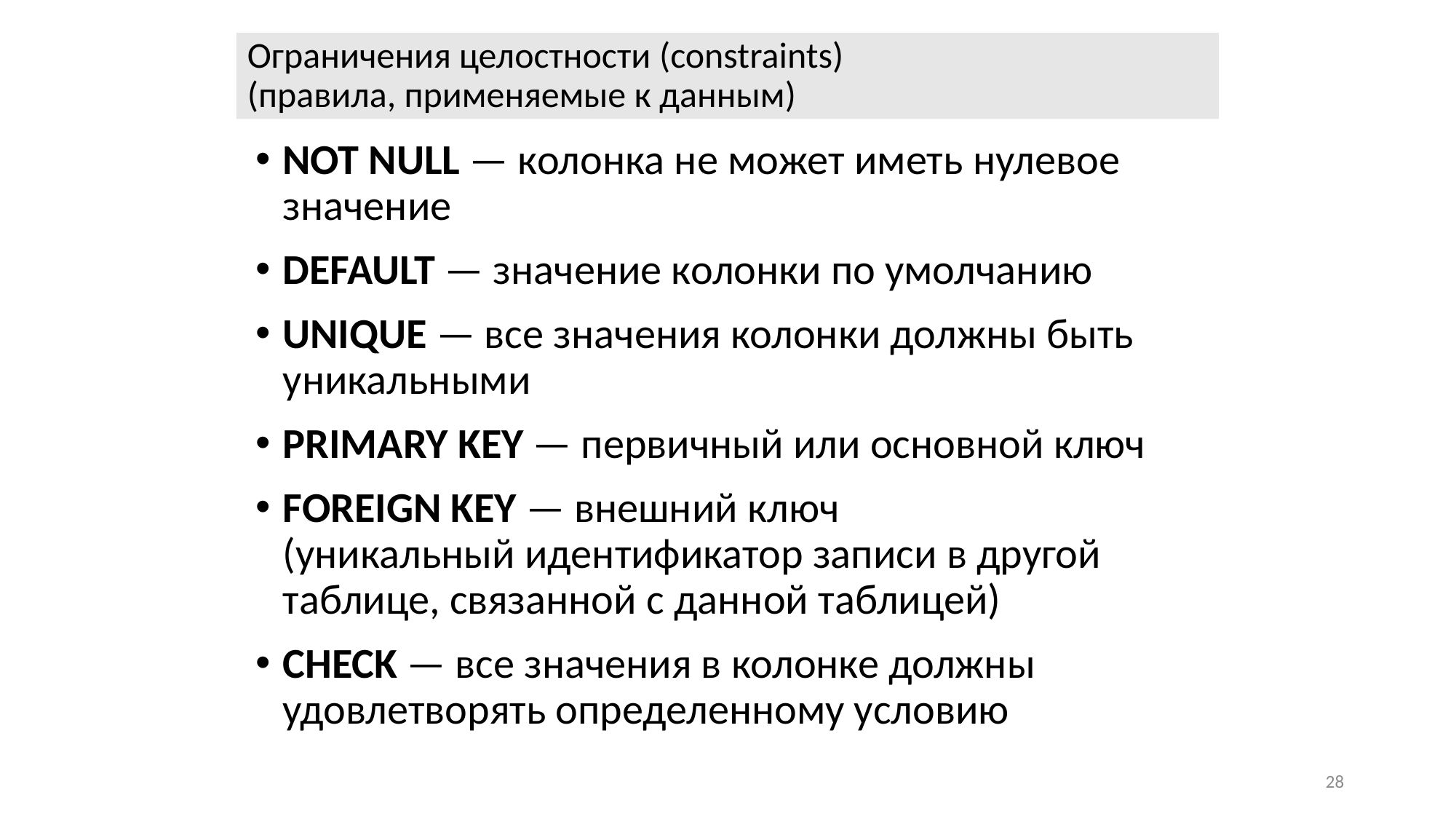

# Ограничения целостности (constraints) (правила, применяемые к данным)
NOT NULL — колонка не может иметь нулевое значение
DEFAULT — значение колонки по умолчанию
UNIQUE — все значения колонки должны быть уникальными
PRIMARY KEY — первичный или основной ключ
FOREIGN KEY — внешний ключ
(уникальный идентификатор записи в другой таблице, связанной с данной таблицей)
CHECK — все значения в колонке должны удовлетворять определенному условию
28